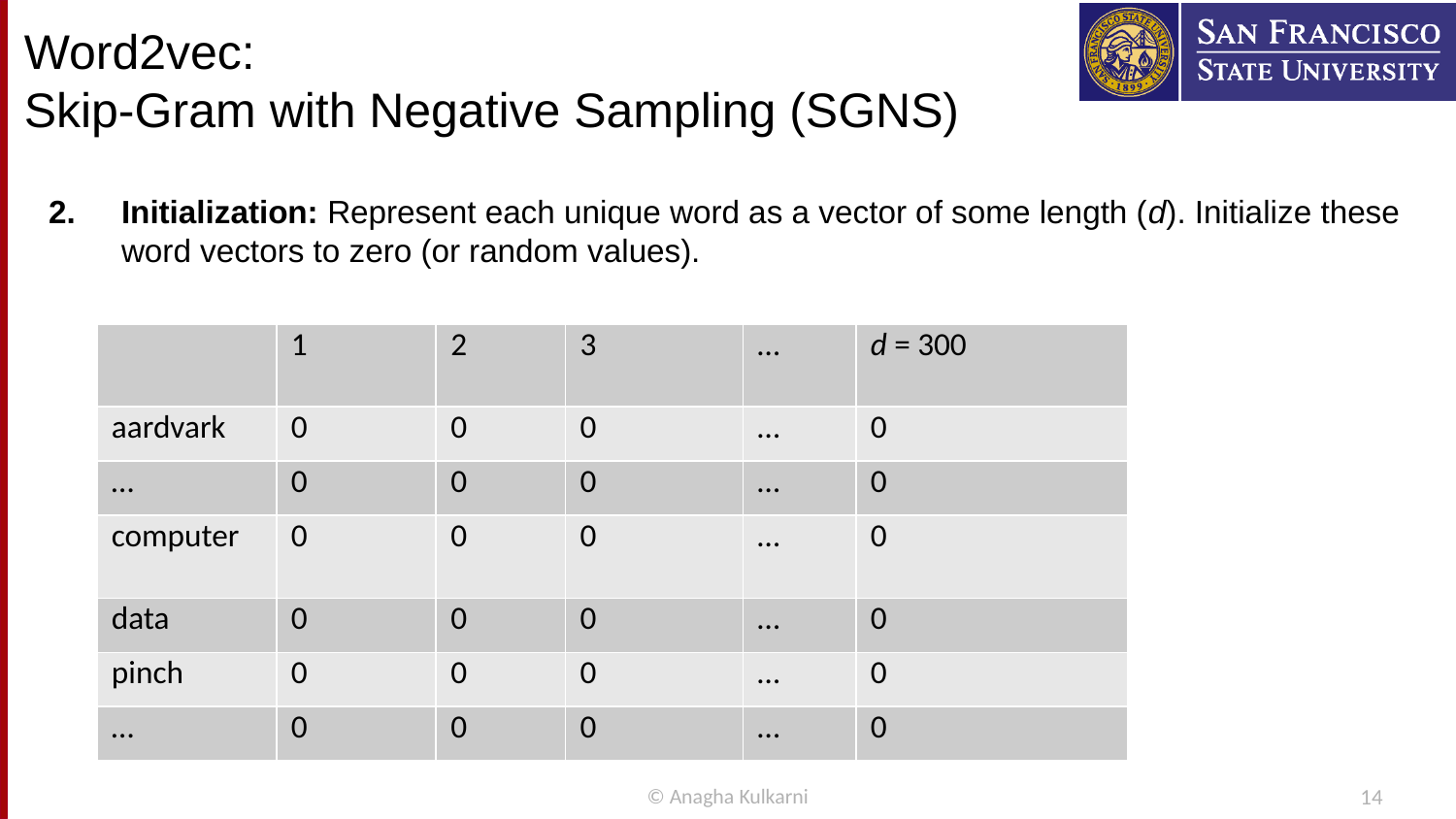

# Word2vec: Skip-Gram with Negative Sampling (SGNS)
Initialization: Represent each unique word as a vector of some length (d). Initialize these word vectors to zero (or random values).
|  | 1 | 2 | 3 | … | d = 300 |
| --- | --- | --- | --- | --- | --- |
| aardvark | 0 | 0 | 0 | … | 0 |
| … | 0 | 0 | 0 | … | 0 |
| computer | 0 | 0 | 0 | … | 0 |
| data | 0 | 0 | 0 | … | 0 |
| pinch | 0 | 0 | 0 | … | 0 |
| … | 0 | 0 | 0 | … | 0 |
© Anagha Kulkarni
14